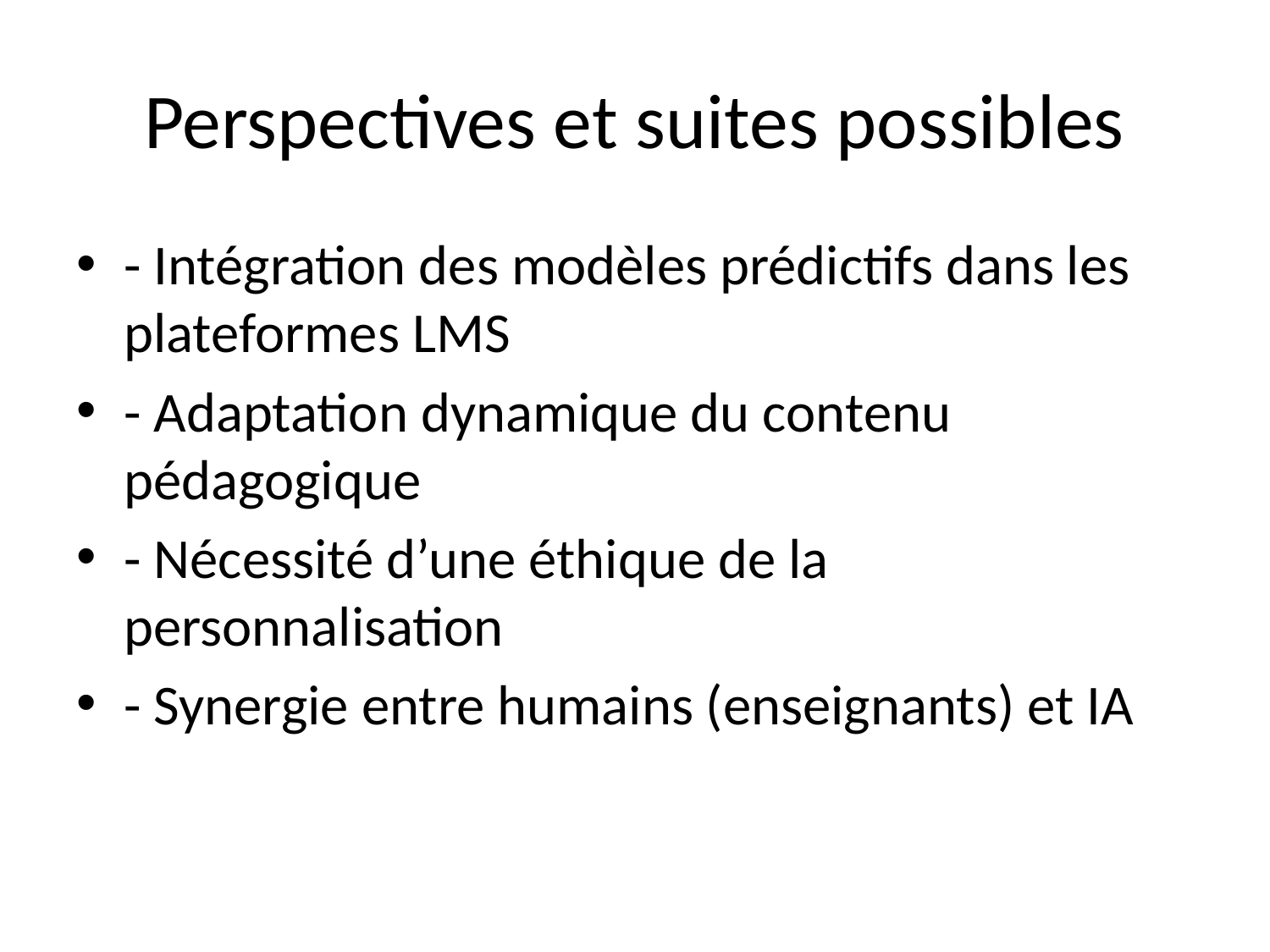

# Perspectives et suites possibles
- Intégration des modèles prédictifs dans les plateformes LMS
- Adaptation dynamique du contenu pédagogique
- Nécessité d’une éthique de la personnalisation
- Synergie entre humains (enseignants) et IA